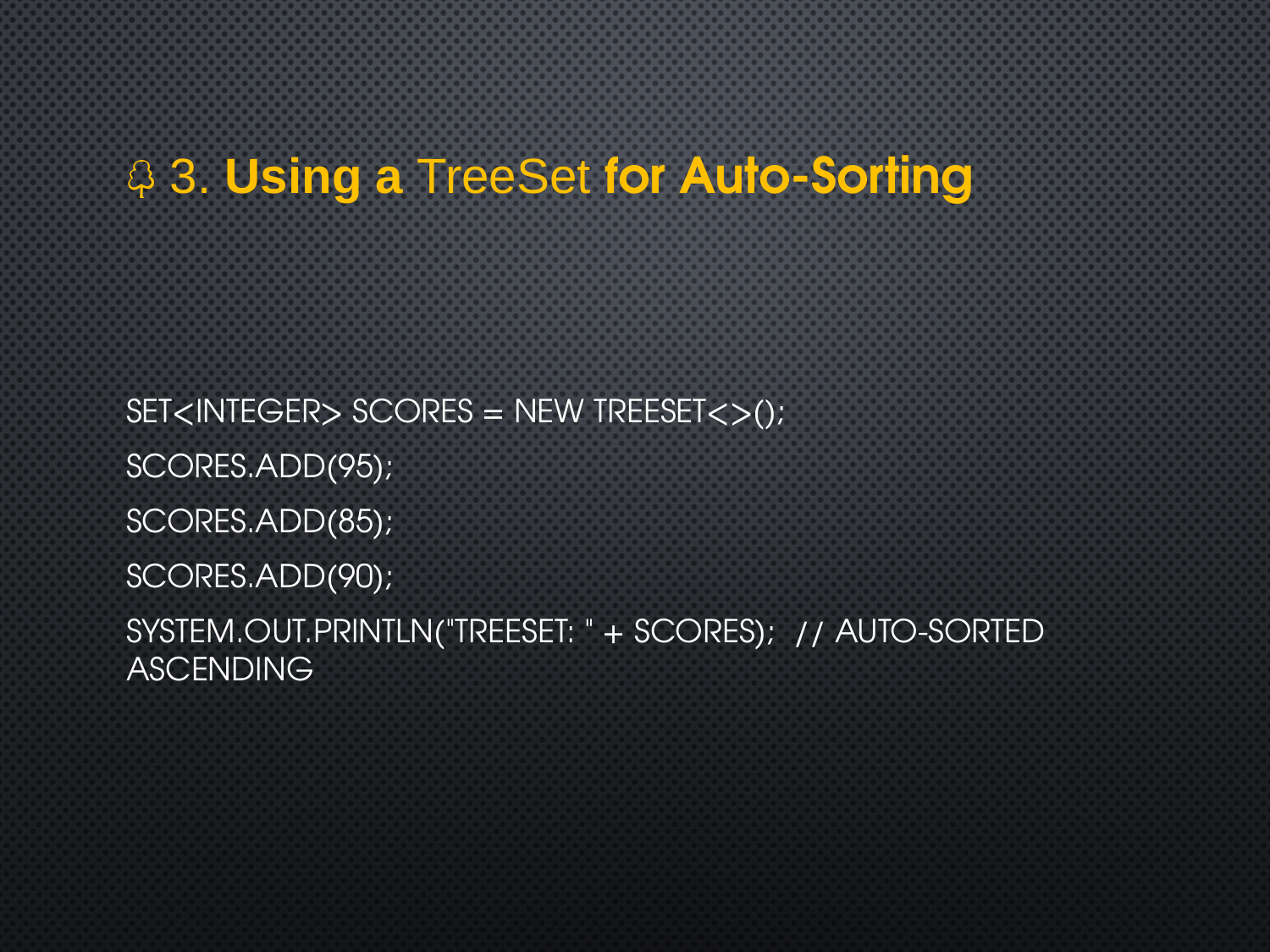

# 🌳 3. Using a TreeSet for Auto-Sorting
Set<Integer> scores = new TreeSet<>();
scores.add(95);
scores.add(85);
scores.add(90);
System.out.println("TreeSet: " + scores);  // Auto-sorted ascending